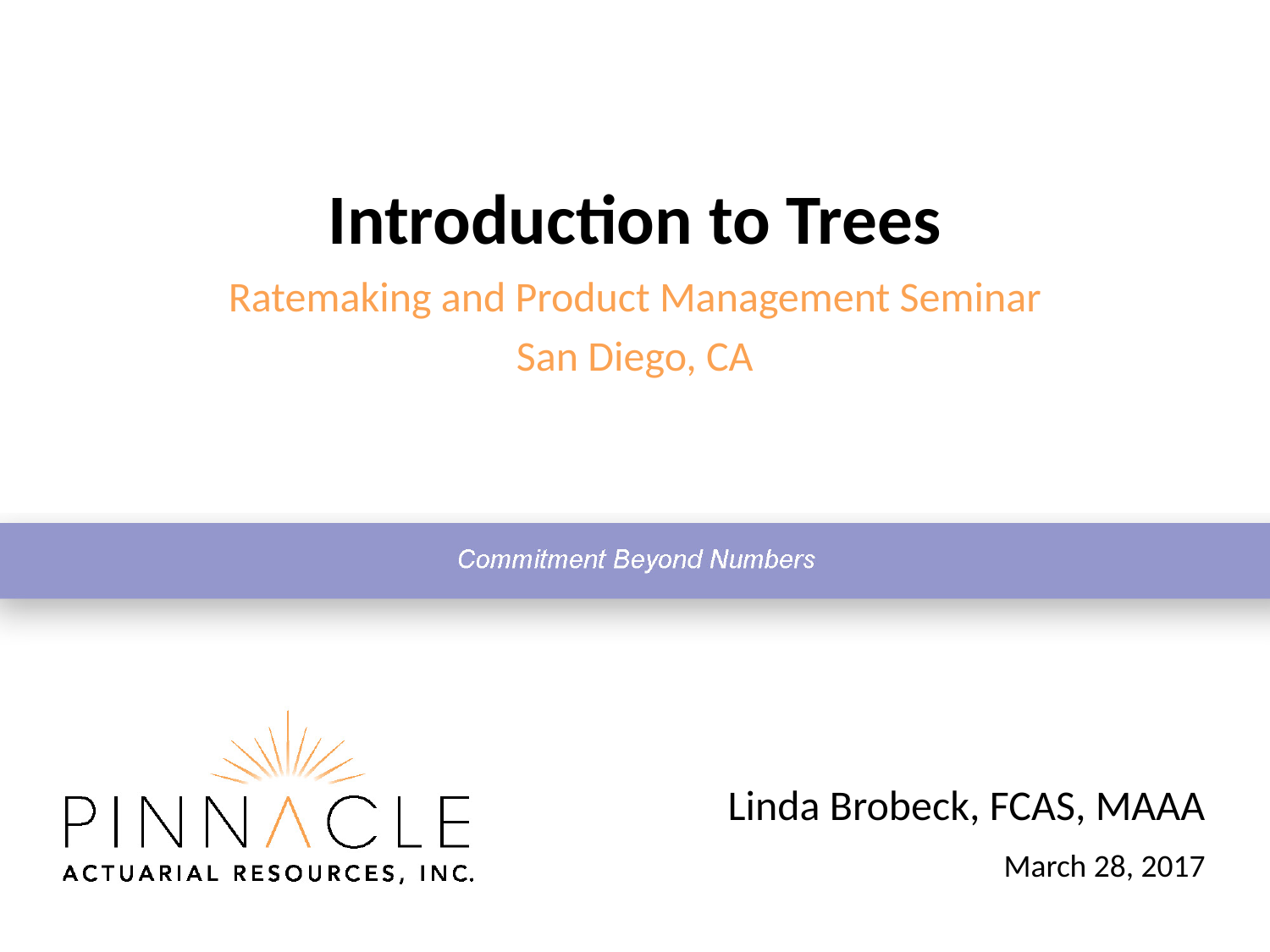

# Introduction to Trees
Ratemaking and Product Management Seminar
San Diego, CA
Linda Brobeck, FCAS, MAAA
March 28, 2017